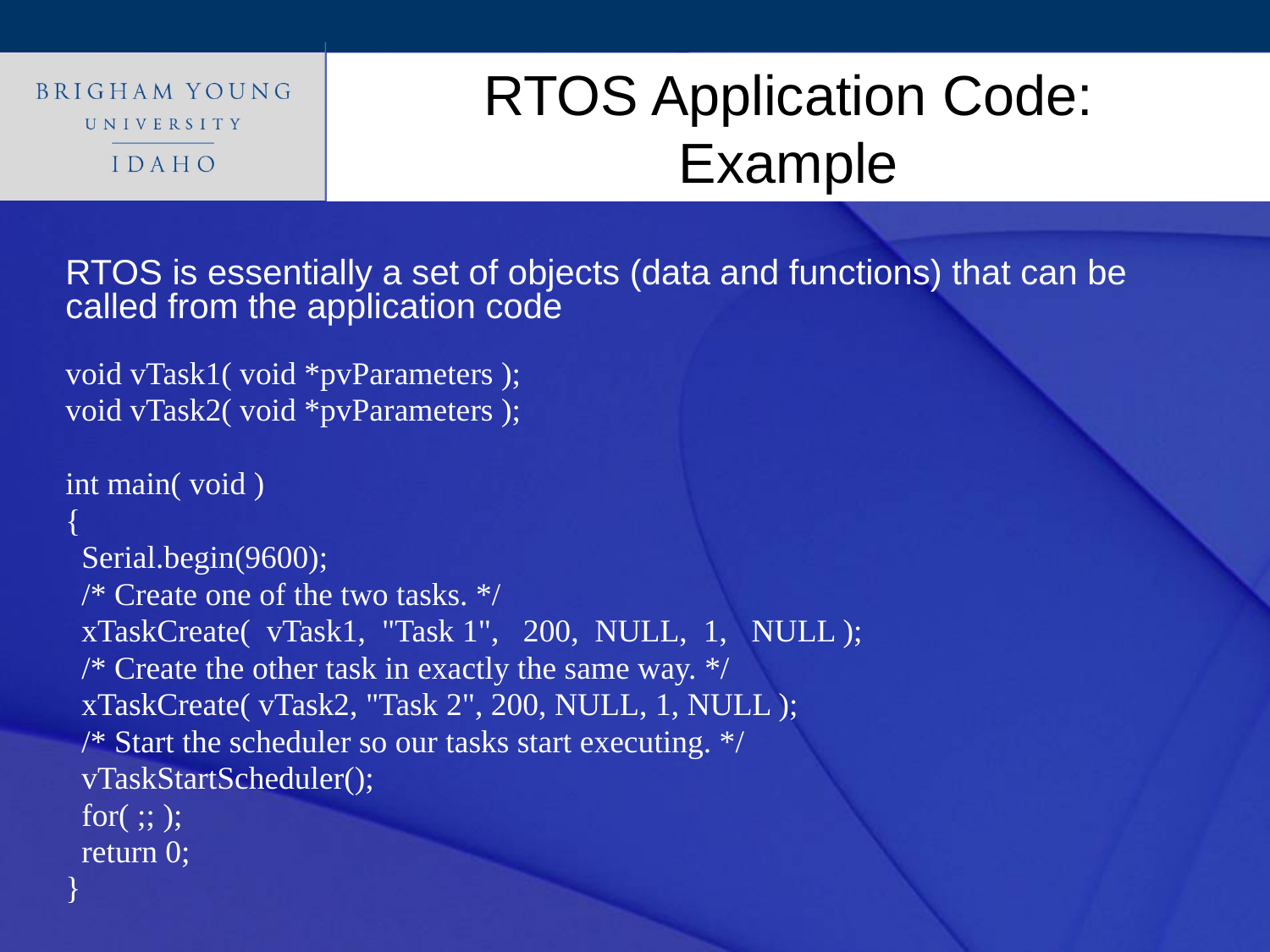

# RTOS Application Code: Example

RTOS is essentially a set of objects (data and functions) that can be called from the application code

void vTask1( void *pvParameters );
void vTask2( void *pvParameters );

int main( void )
{
  Serial.begin(9600);
  /* Create one of the two tasks. */
  xTaskCreate(  vTask1,  "Task 1",   200,  NULL,  1,   NULL );
  /* Create the other task in exactly the same way. */
  xTaskCreate( vTask2, "Task 2", 200, NULL, 1, NULL );
  /* Start the scheduler so our tasks start executing. */
  vTaskStartScheduler();
  for( ;; );
  return 0;
}